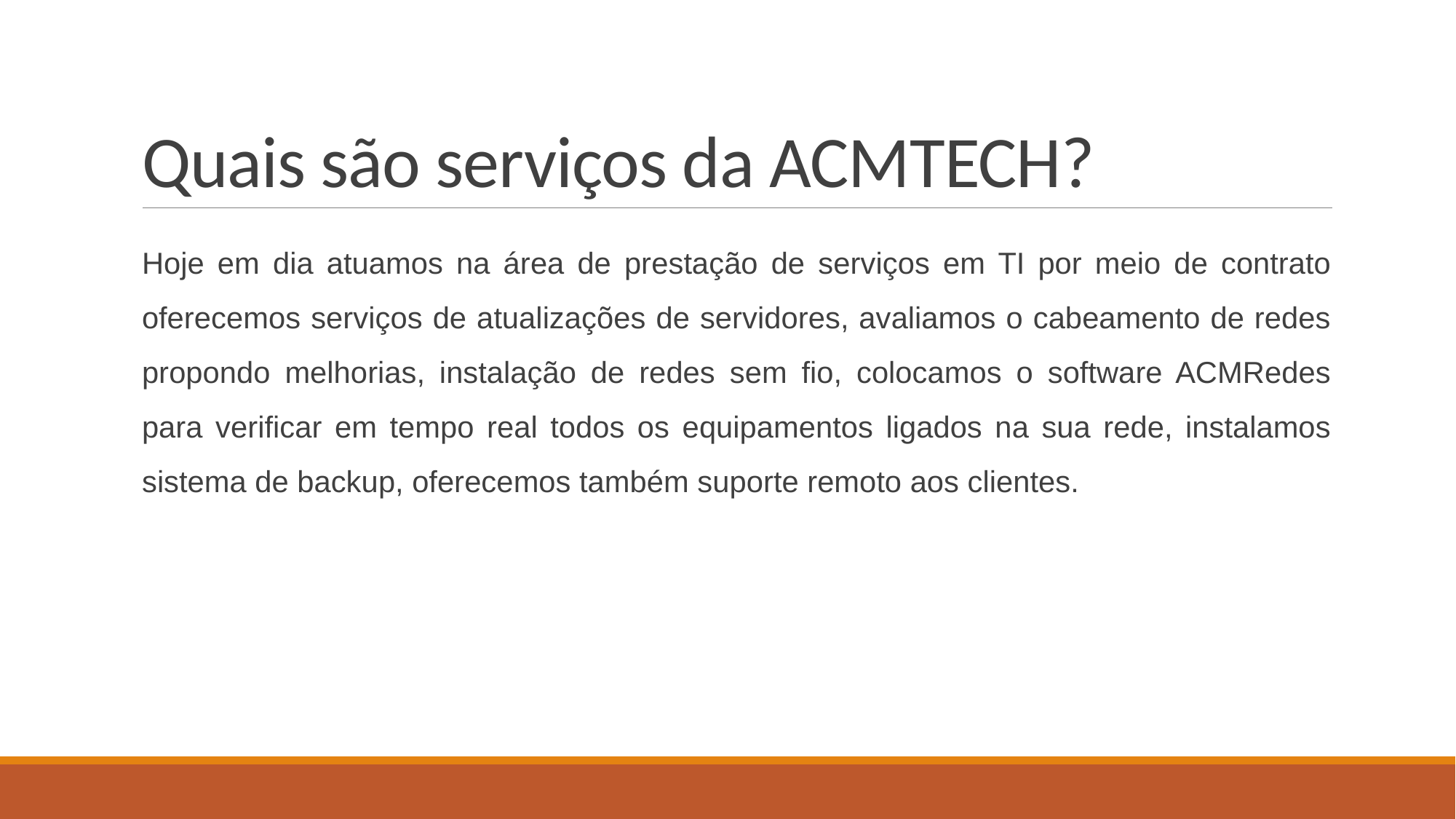

# Quais são serviços da ACMTECH?
Hoje em dia atuamos na área de prestação de serviços em TI por meio de contrato oferecemos serviços de atualizações de servidores, avaliamos o cabeamento de redes propondo melhorias, instalação de redes sem fio, colocamos o software ACMRedes para verificar em tempo real todos os equipamentos ligados na sua rede, instalamos sistema de backup, oferecemos também suporte remoto aos clientes.